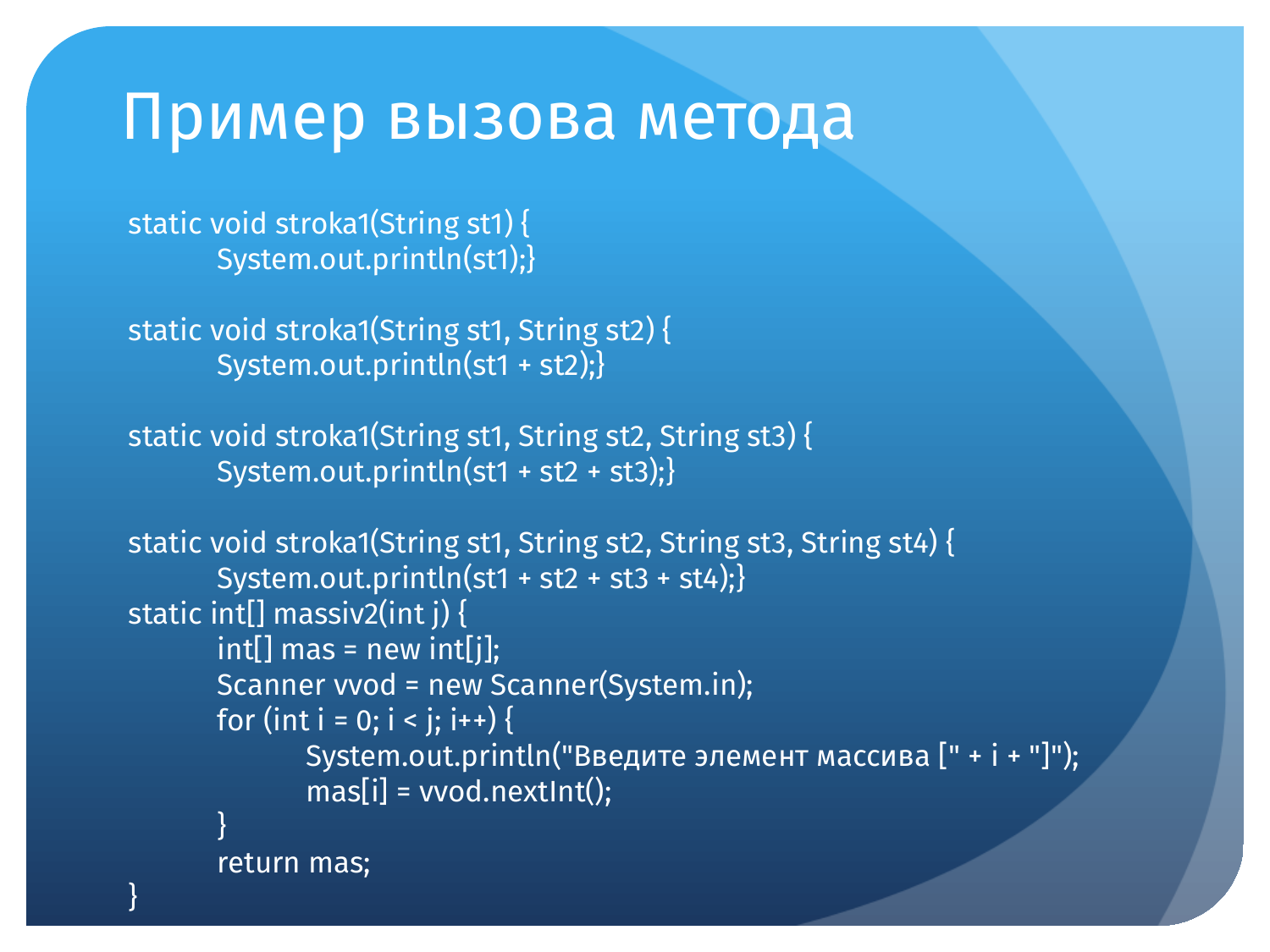

# Пример вызова метода
	static void stroka1(String st1) {
		System.out.println(st1);}

	static void stroka1(String st1, String st2) {
		System.out.println(st1 + st2);}

	static void stroka1(String st1, String st2, String st3) {
		System.out.println(st1 + st2 + st3);}

	static void stroka1(String st1, String st2, String st3, String st4) {
		System.out.println(st1 + st2 + st3 + st4);}
	static int[] massiv2(int j) {
		int[] mas = new int[j];
		Scanner vvod = new Scanner(System.in);
		for (int i = 0; i < j; i++) {
			System.out.println("Введите элемент массива [" + i + "]");
			mas[i] = vvod.nextInt();
		}
		return mas;
	}